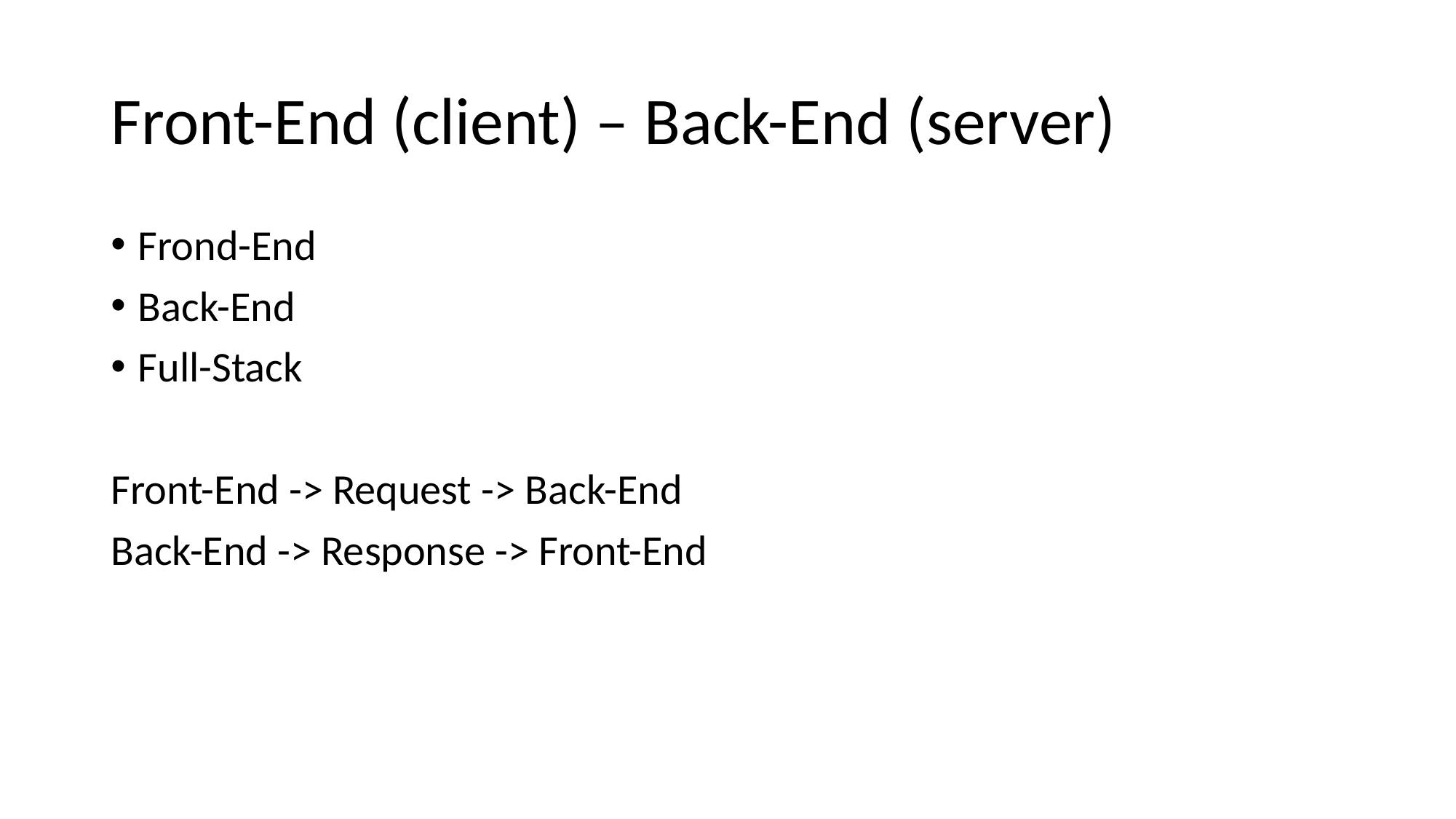

# Front-End (client) – Back-End (server)
Frond-End
Back-End
Full-Stack

Front-End -> Request -> Back-End
Back-End -> Response -> Front-End